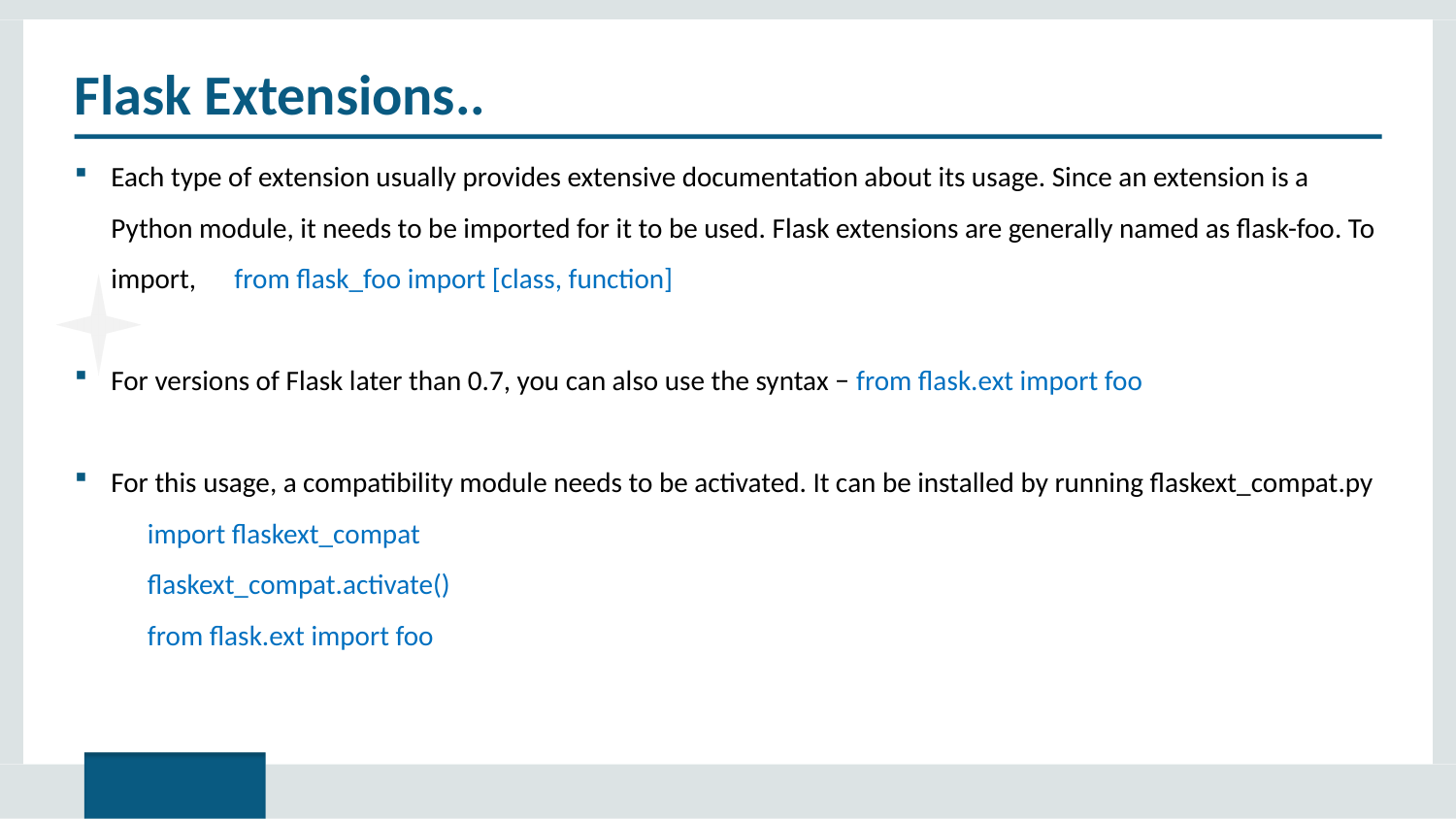

# Flask Extensions..

Each type of extension usually provides extensive documentation about its usage. Since an extension is a Python module, it needs to be imported for it to be used. Flask extensions are generally named as flask-foo. To import,      from flask_foo import [class, function]

For versions of Flask later than 0.7, you can also use the syntax − from flask.ext import foo

For this usage, a compatibility module needs to be activated. It can be installed by running flaskext_compat.py
import flaskext_compat
flaskext_compat.activate()
from flask.ext import foo